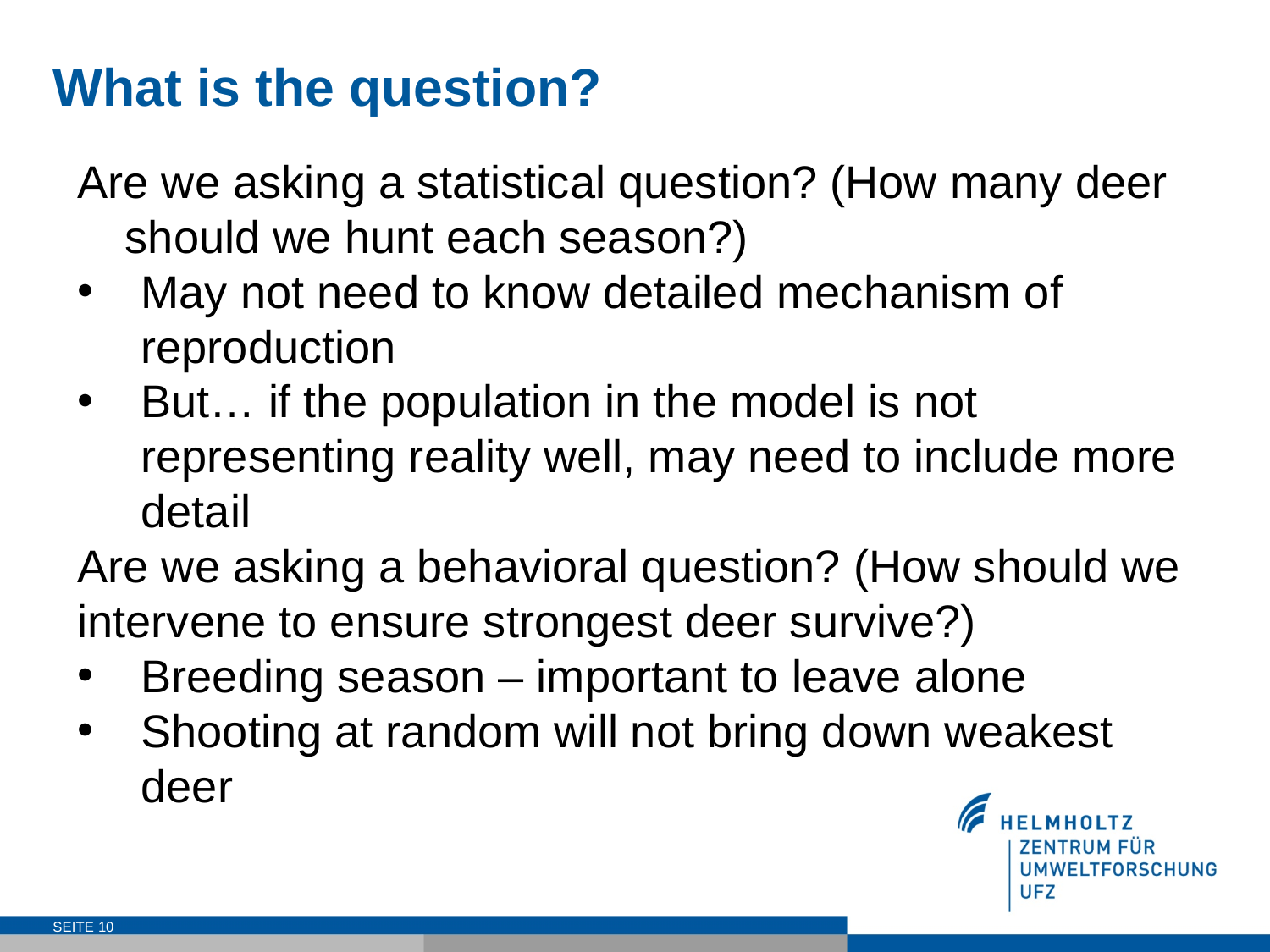

# What is the question?
Are we asking a statistical question? (How many deer should we hunt each season?)
May not need to know detailed mechanism of reproduction
But… if the population in the model is not representing reality well, may need to include more detail
Are we asking a behavioral question? (How should we intervene to ensure strongest deer survive?)
Breeding season – important to leave alone
Shooting at random will not bring down weakest deer

SEITE 10